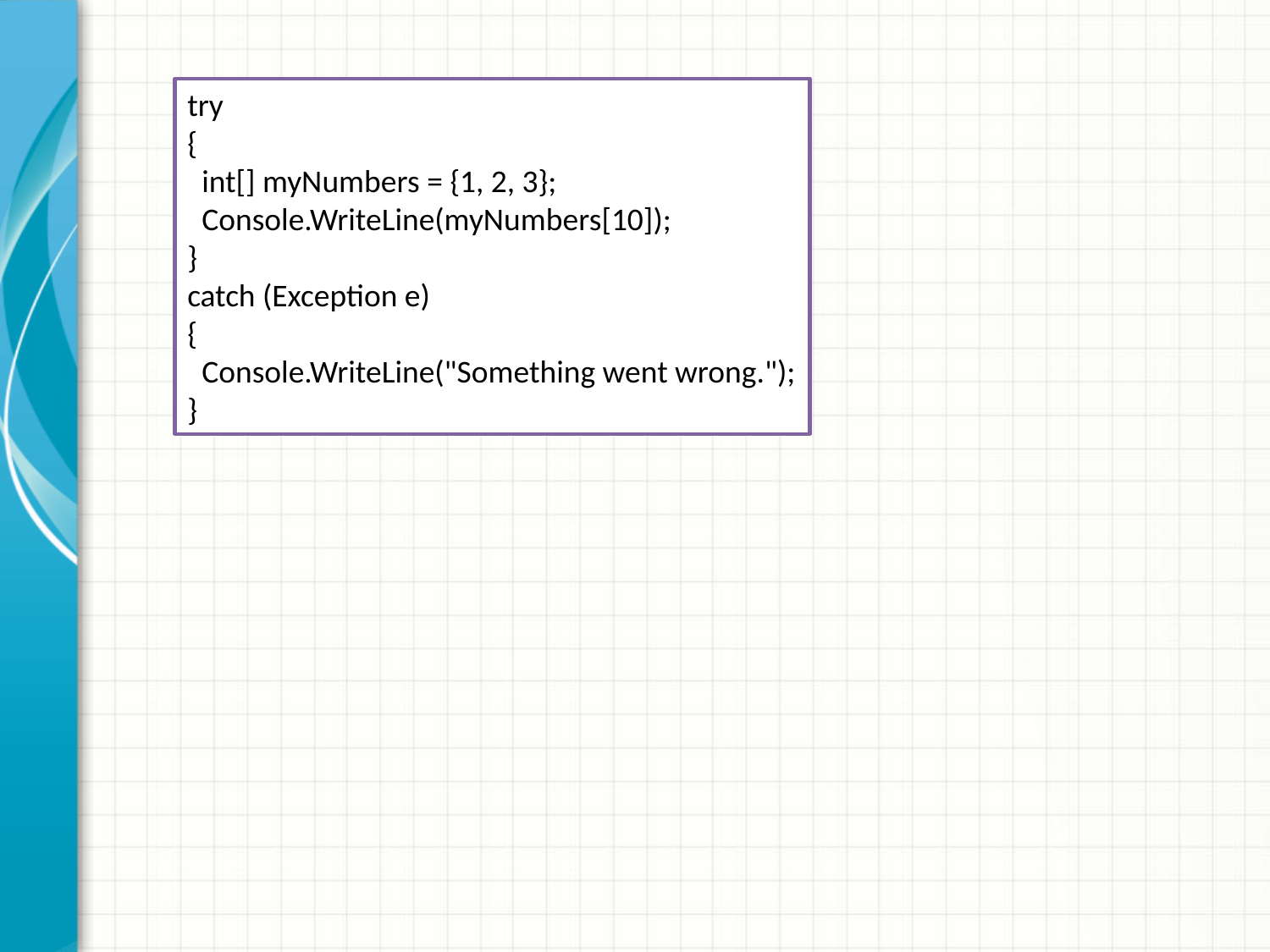

try
{
  int[] myNumbers = {1, 2, 3};
  Console.WriteLine(myNumbers[10]);
}
catch (Exception e)
{
  Console.WriteLine("Something went wrong.");
}